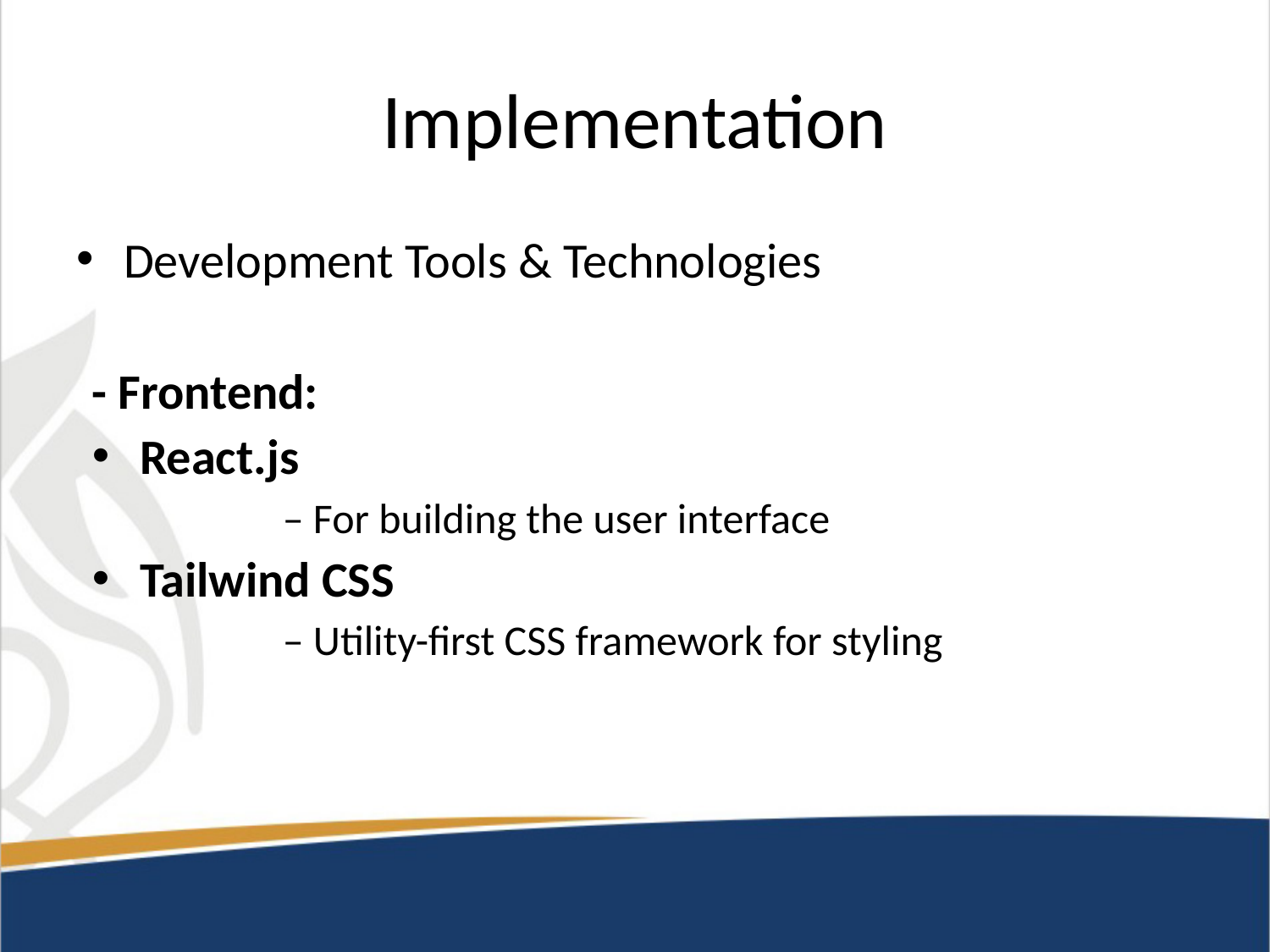

# Implementation
Development Tools & Technologies

- Frontend:
React.js
	– For building the user interface
Tailwind CSS
	– Utility-first CSS framework for styling